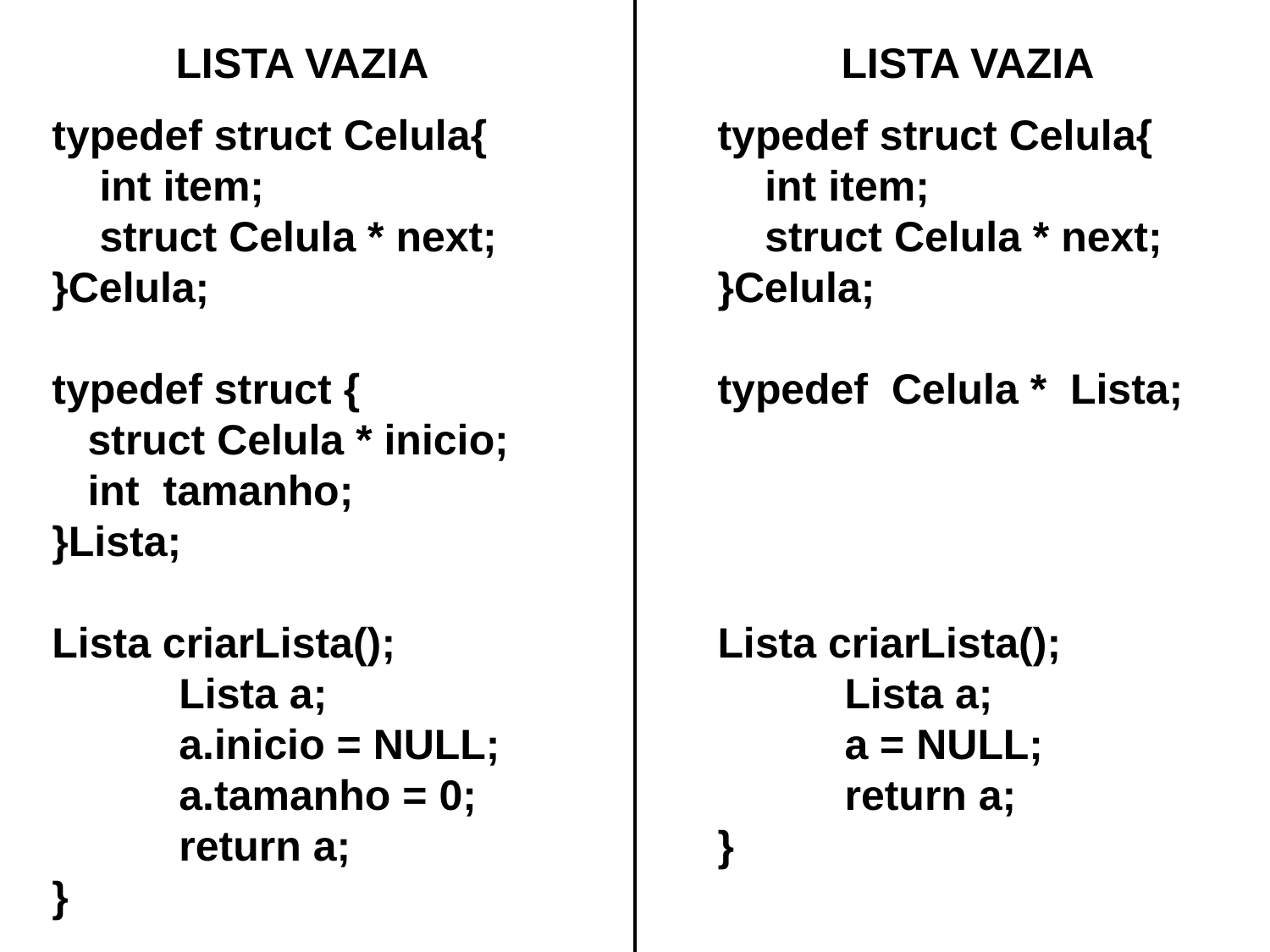

LISTA VAZIA

typedef struct Celula{
    int item;
    struct Celula * next;
}Celula;

typedef struct {
   struct Celula * inicio;
   int  tamanho;
}Lista;

Lista criarLista();
	Lista a;
	a.inicio = NULL;
	a.tamanho = 0;	return a;
}
LISTA VAZIA

typedef struct Celula{
    int item;
    struct Celula * next;
}Celula;

typedef  Celula *  Lista;

Lista criarLista();
	Lista a;
	a = NULL;
	return a;
}